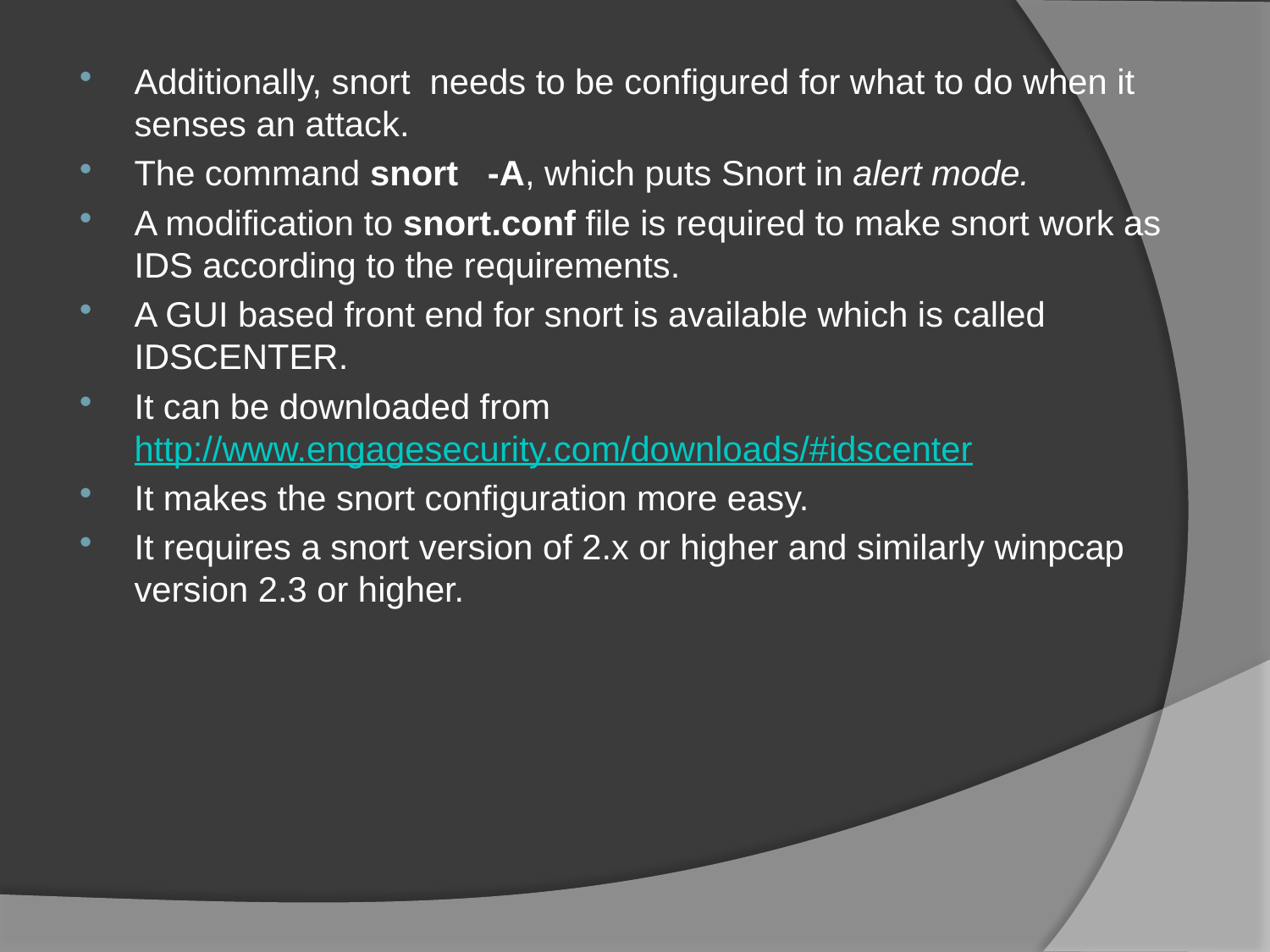

Additionally, snort  needs to be configured for what to do when it senses an attack.
The command snort   -A, which puts Snort in alert mode.
A modification to snort.conf file is required to make snort work as IDS according to the requirements.
A GUI based front end for snort is available which is called IDSCENTER.
It can be downloaded from http://www.engagesecurity.com/downloads/#idscenter
It makes the snort configuration more easy.
It requires a snort version of 2.x or higher and similarly winpcap version 2.3 or higher.